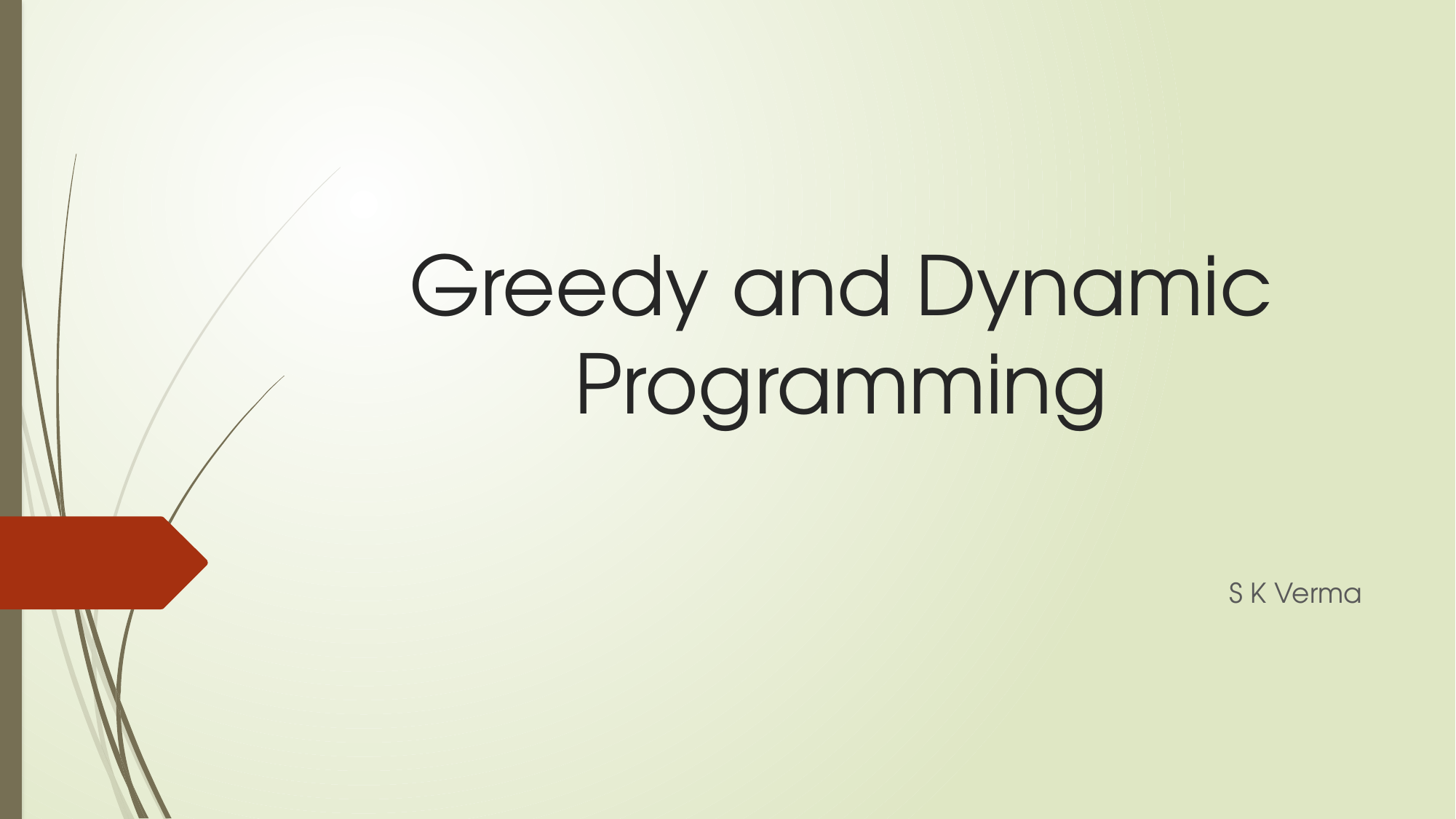

# Greedy and Dynamic Programming
S K Verma